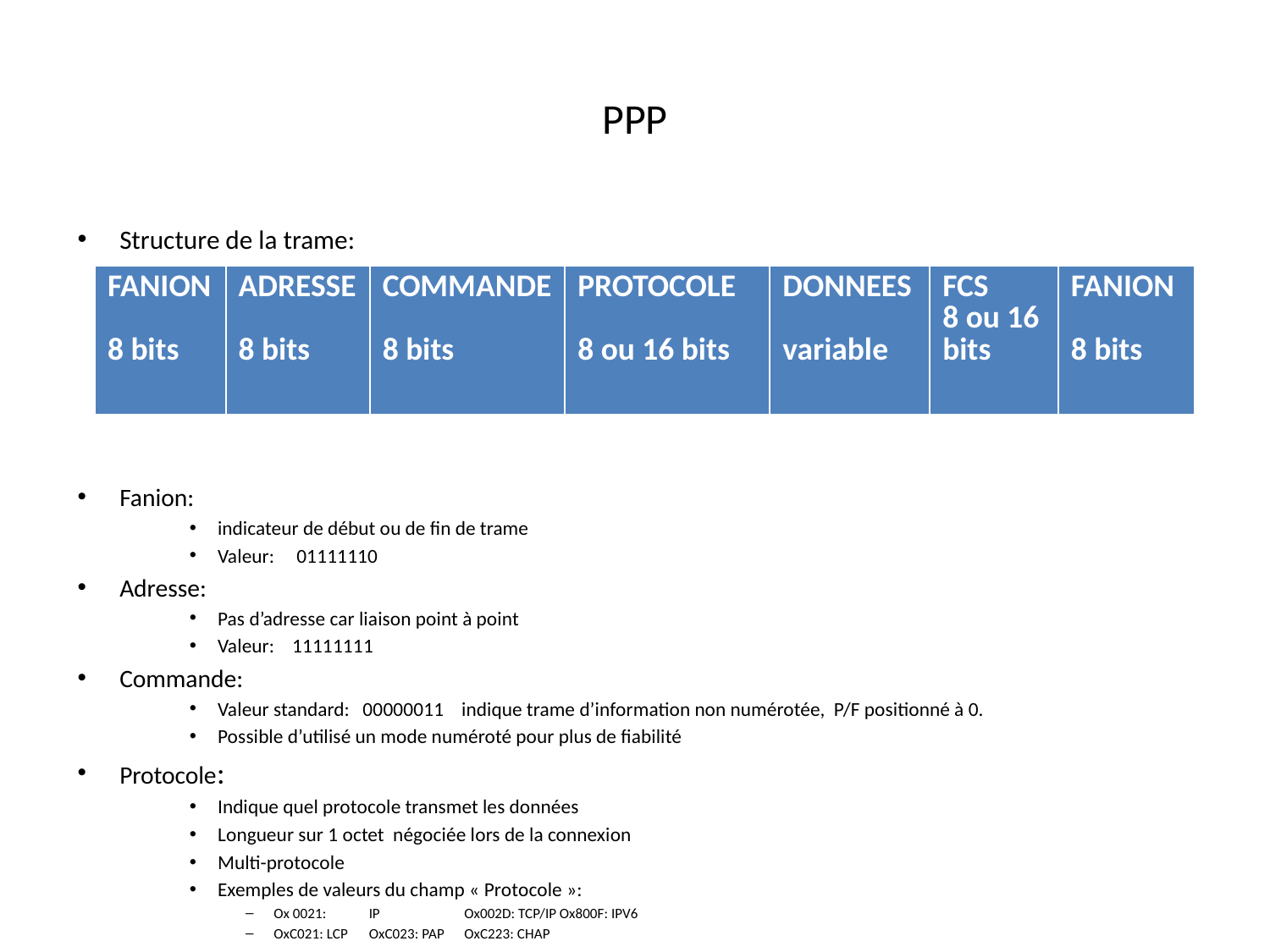

# PPP
Structure de la trame:

Fanion:
indicateur de début ou de fin de trame
Valeur:     01111110
Adresse:
Pas d’adresse car liaison point à point
Valeur:    11111111
Commande:
Valeur standard:   00000011    indique trame d’information non numérotée,  P/F positionné à 0.
Possible d’utilisé un mode numéroté pour plus de fiabilité
Protocole:
Indique quel protocole transmet les données
Longueur sur 1 octet  négociée lors de la connexion
Multi-protocole
Exemples de valeurs du champ « Protocole »:
Ox 0021:	IP	Ox002D: TCP/IP	Ox800F: IPV6
OxC021: LCP	OxC023: PAP		OxC223: CHAP

| FANION 8 bits | ADRESSE 8 bits | COMMANDE 8 bits | PROTOCOLE 8 ou 16 bits | DONNEES variable | FCS 8 ou 16 bits | FANION 8 bits |
| --- | --- | --- | --- | --- | --- | --- |